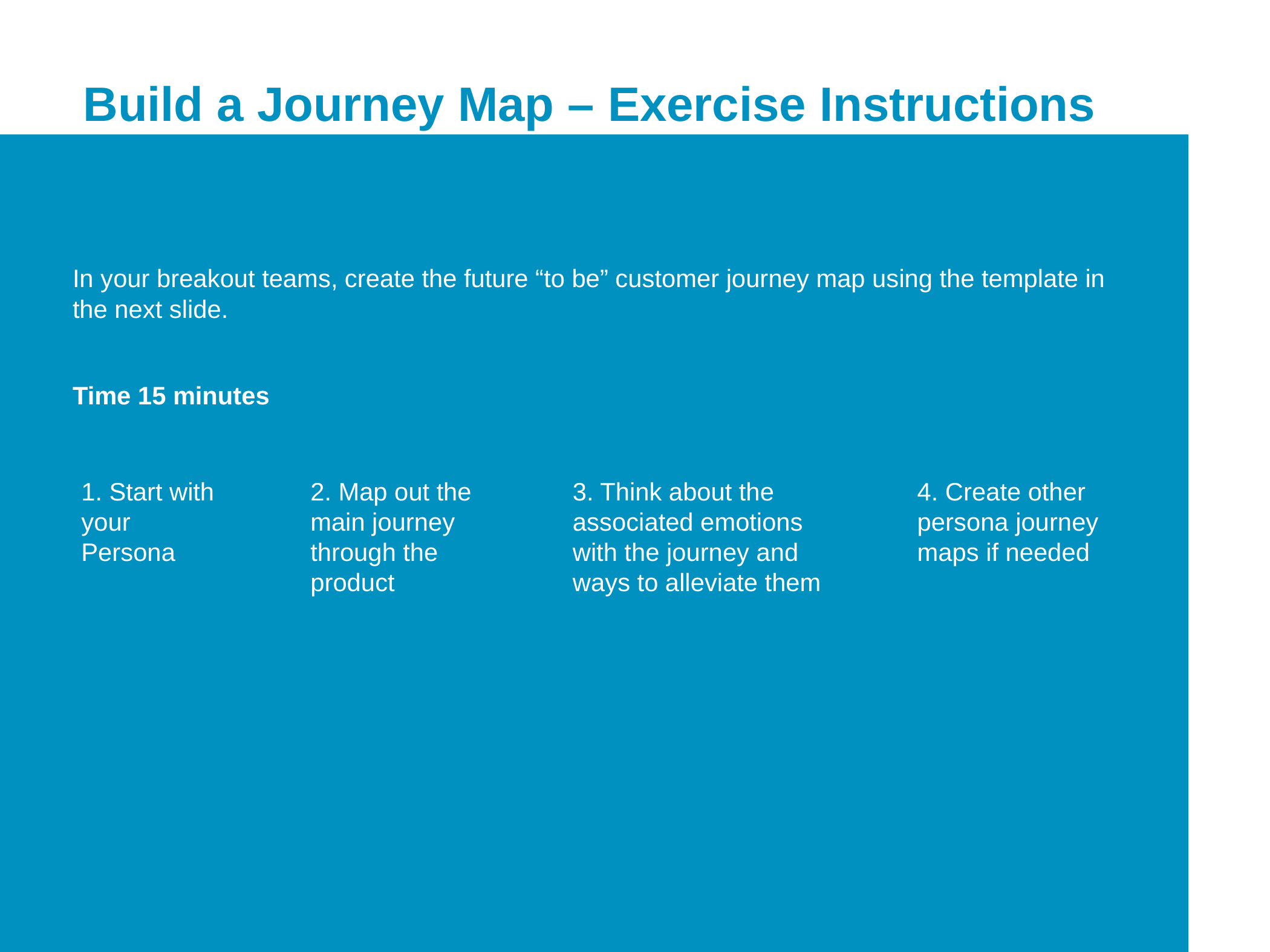

Build a Journey Map – Exercise Instructions
Build a Journey Map – Breakout Teams
In your breakout teams, create the future “to be” customer journey map using the template in the next slide.

Time 15 minutes

1. Start with your Persona
4. Create other persona journey maps if needed
2. Map out the main journey through the product
3. Think about the associated emotions with the journey and ways to alleviate them